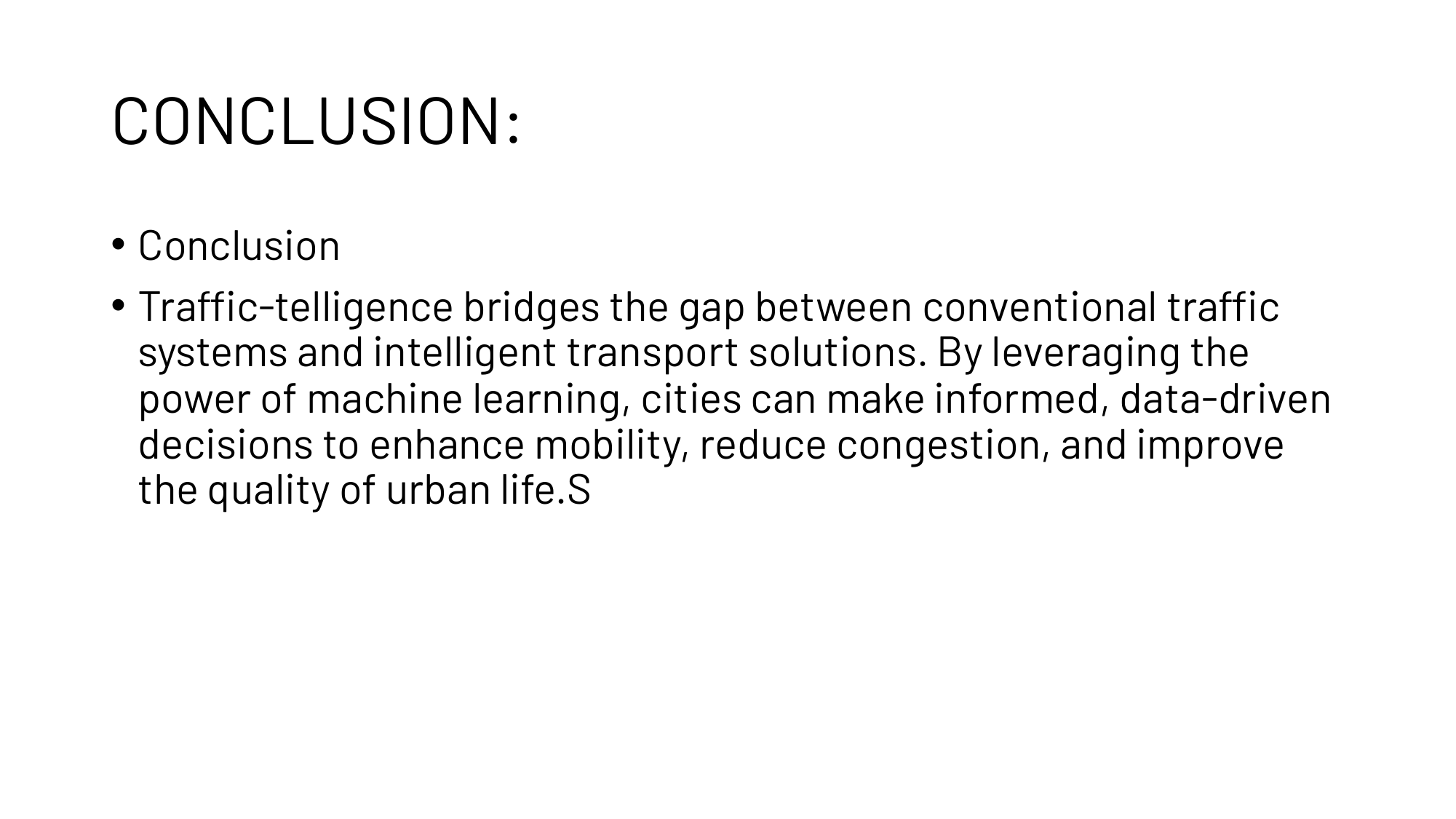

# CONCLUSION:
Conclusion
Traffic-telligence bridges the gap between conventional traffic systems and intelligent transport solutions. By leveraging the power of machine learning, cities can make informed, data-driven decisions to enhance mobility, reduce congestion, and improve the quality of urban life.S